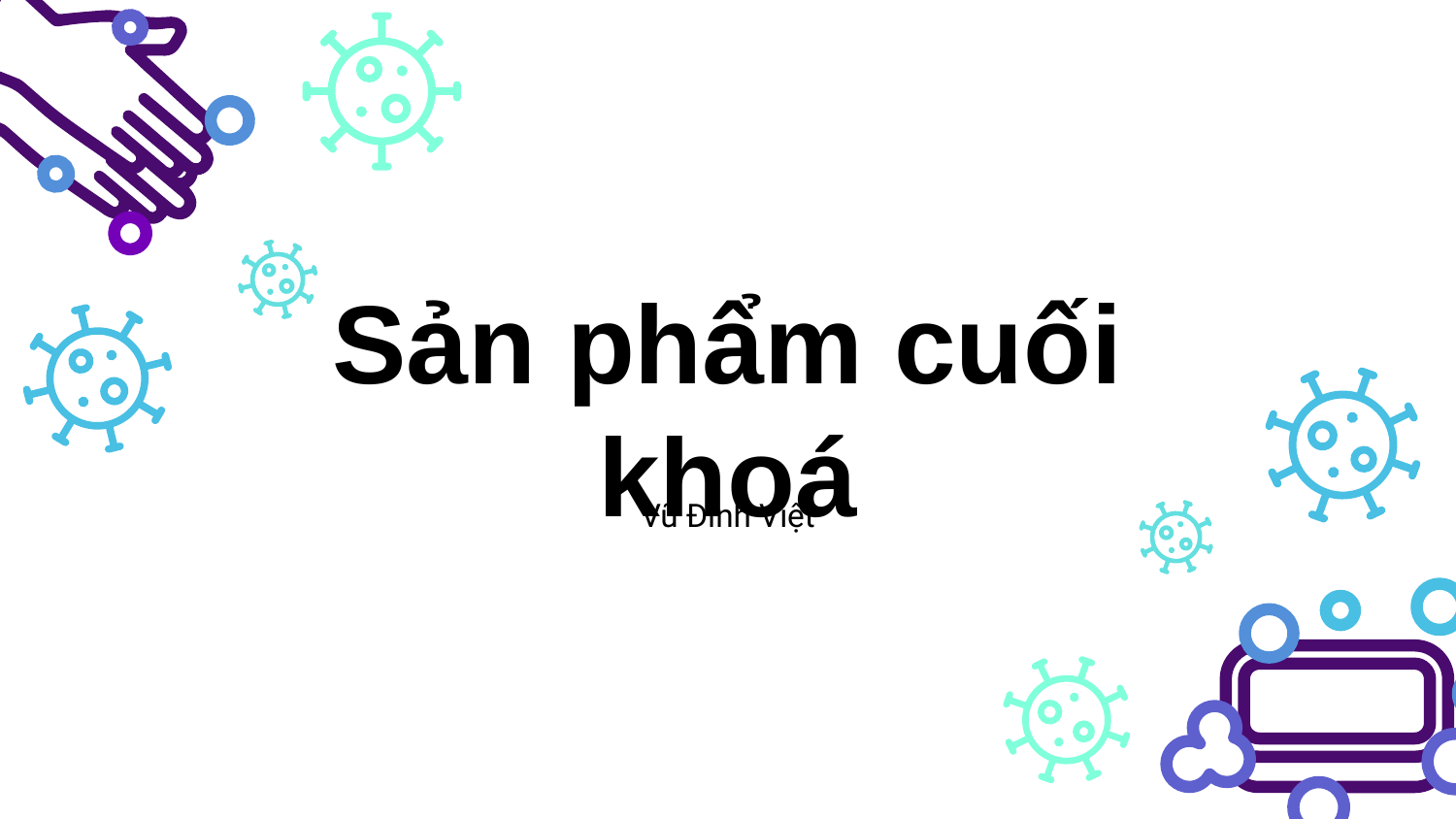

# Sản phẩm cuối khoá

Vũ Đình Việt